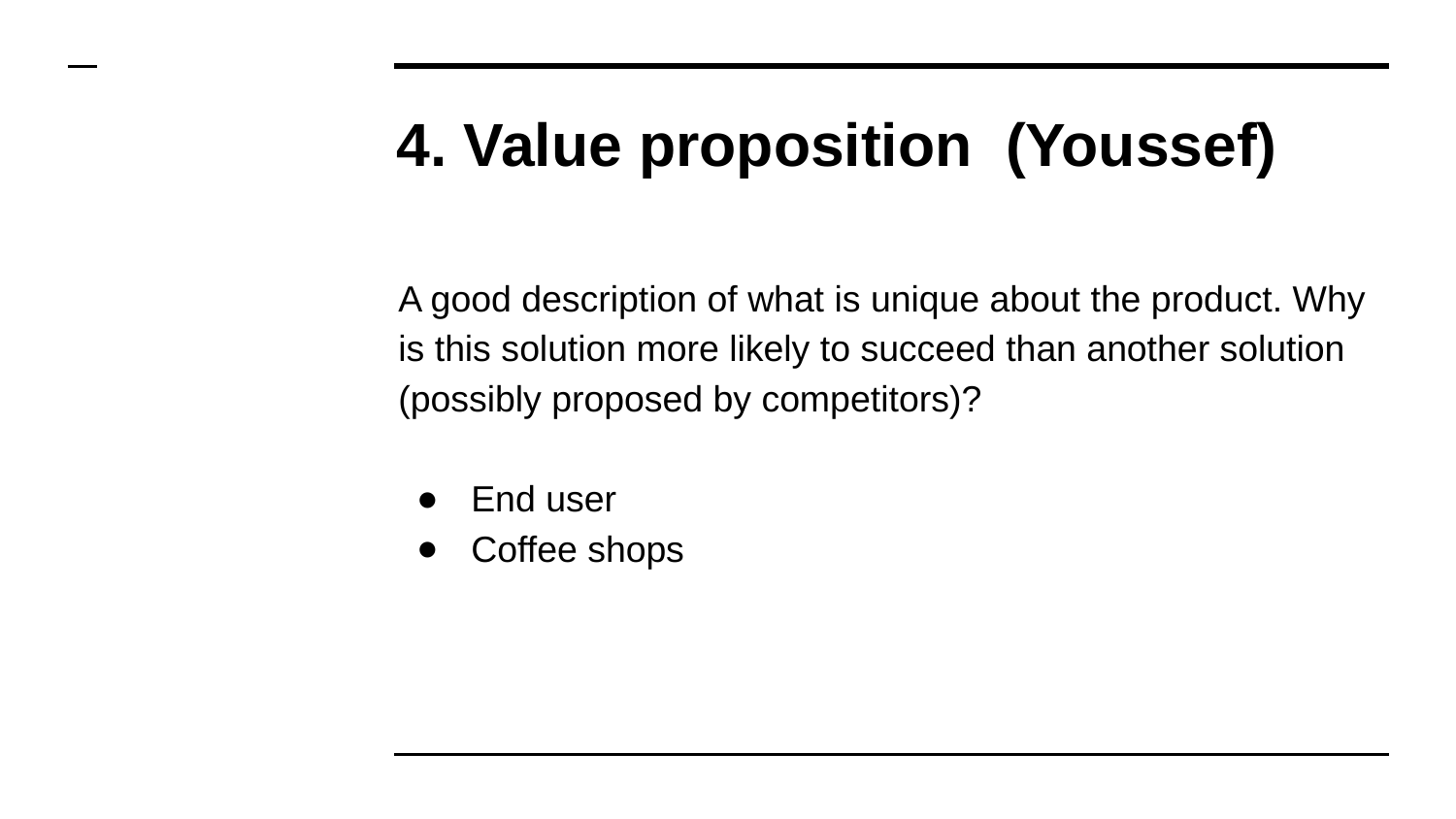

# 4. Value proposition  (Youssef)
A good description of what is unique about the product. Why is this solution more likely to succeed than another solution (possibly proposed by competitors)?

End user
Coffee shops